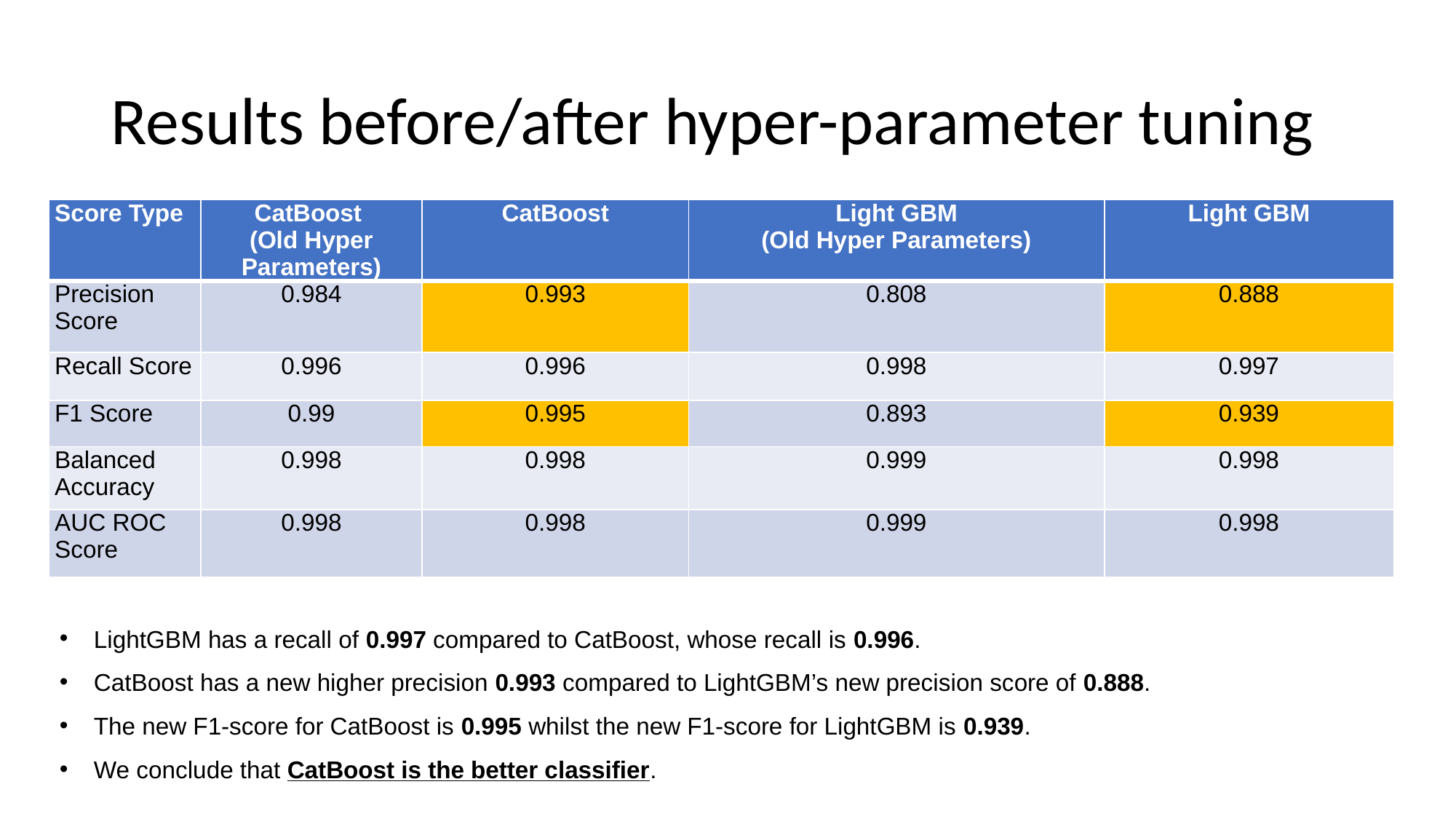

# Results before/after hyper-parameter tuning
| Score Type | CatBoost (Old Hyper Parameters) | CatBoost | Light GBM (Old Hyper Parameters) | Light GBM |
| --- | --- | --- | --- | --- |
| Precision Score | 0.984 | 0.993 | 0.808 | 0.888 |
| Recall Score | 0.996 | 0.996 | 0.998 | 0.997 |
| F1 Score | 0.99 | 0.995 | 0.893 | 0.939 |
| Balanced Accuracy | 0.998 | 0.998 | 0.999 | 0.998 |
| AUC ROC Score | 0.998 | 0.998 | 0.999 | 0.998 |
LightGBM has a recall of 0.997 compared to CatBoost, whose recall is 0.996.
CatBoost has a new higher precision 0.993 compared to LightGBM’s new precision score of 0.888.
The new F1-score for CatBoost is 0.995 whilst the new F1-score for LightGBM is 0.939.
We conclude that CatBoost is the better classifier.